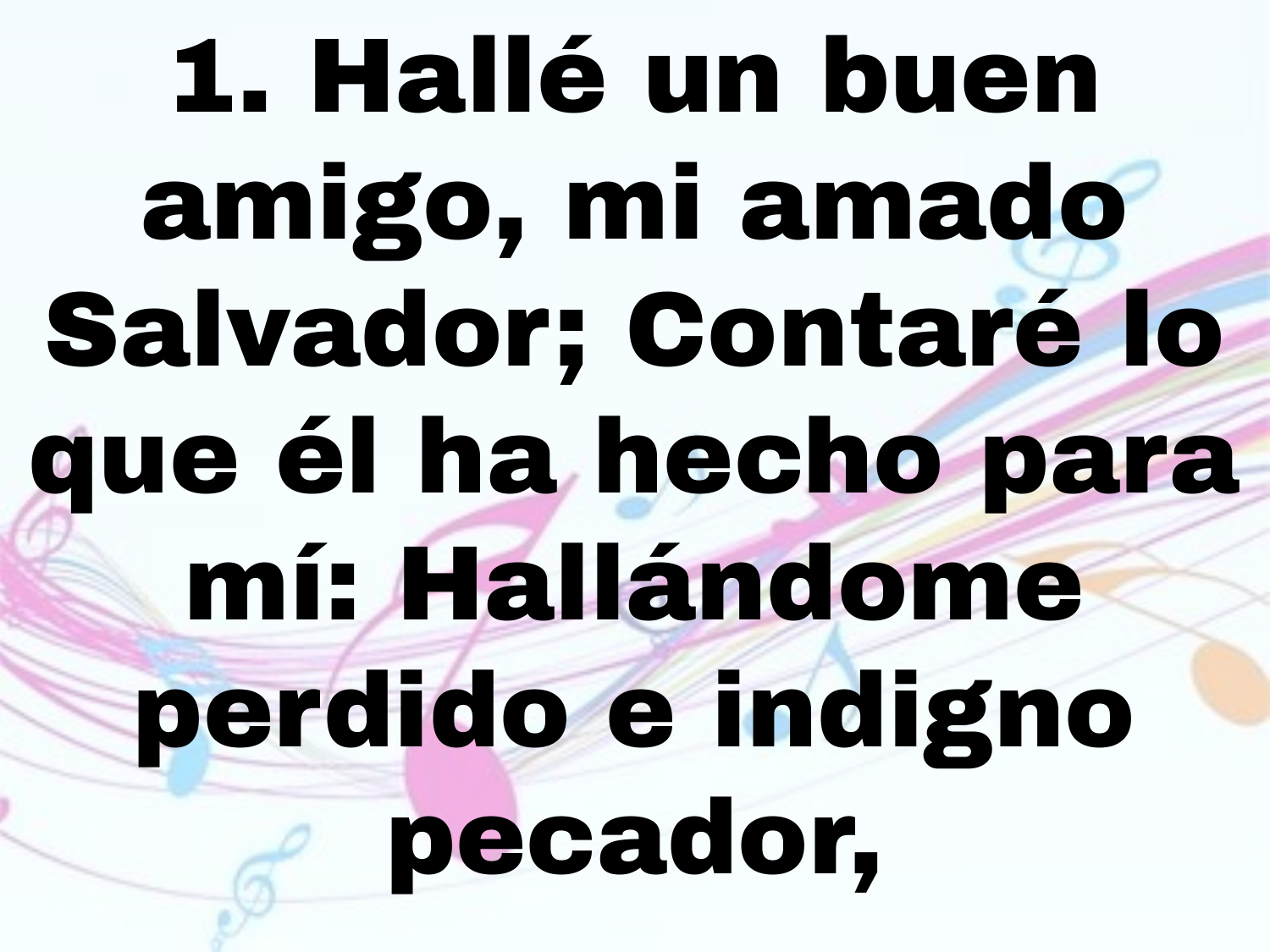

1. Hallé un buen amigo, mi amado Salvador; Contaré lo que él ha hecho para mí: Hallándome perdido e indigno pecador,